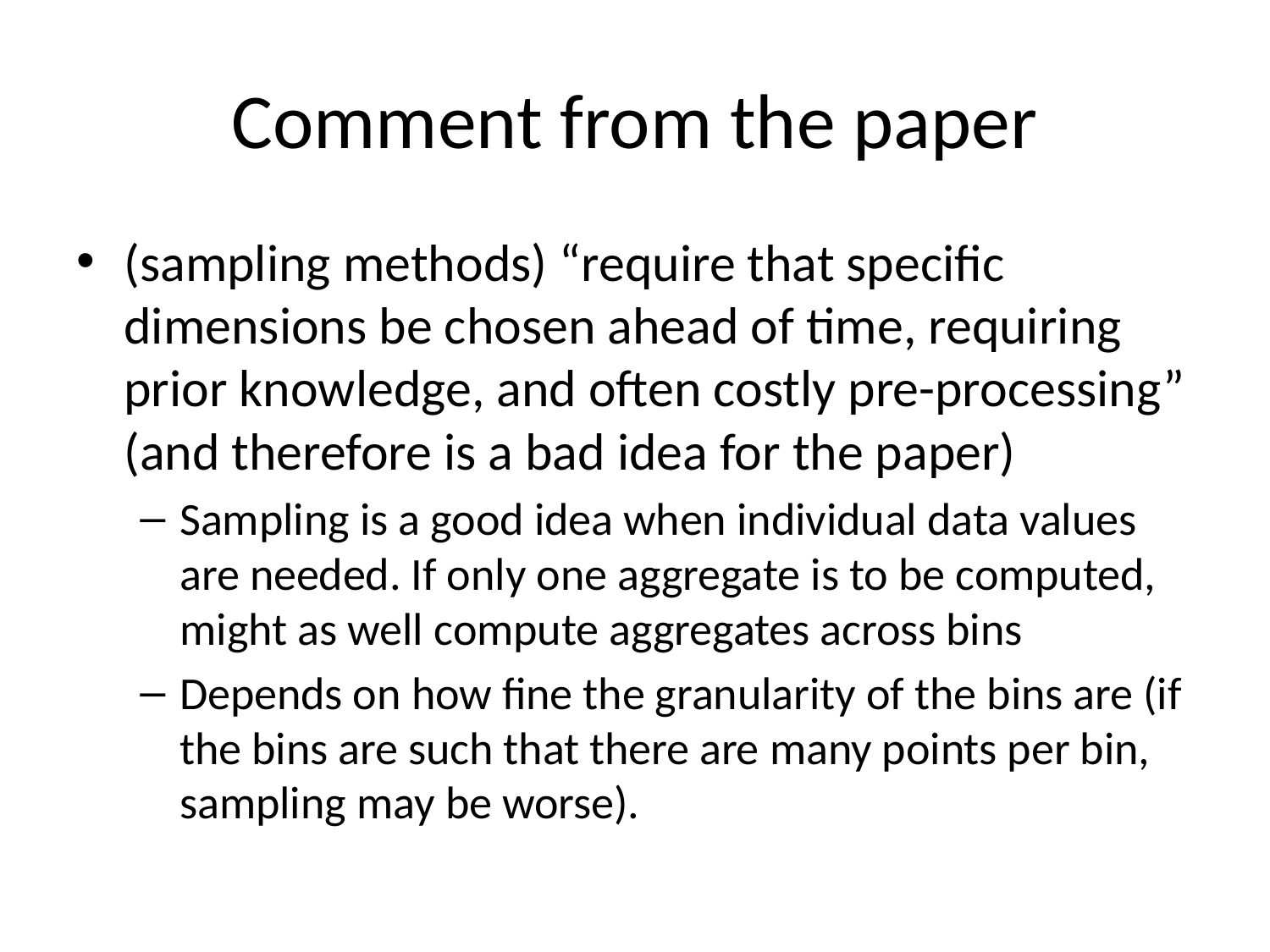

# Comment from the paper
(sampling methods) “require that specific dimensions be chosen ahead of time, requiring prior knowledge, and often costly pre-processing” (and therefore is a bad idea for the paper)
Sampling is a good idea when individual data values are needed. If only one aggregate is to be computed, might as well compute aggregates across bins
Depends on how fine the granularity of the bins are (if the bins are such that there are many points per bin, sampling may be worse).